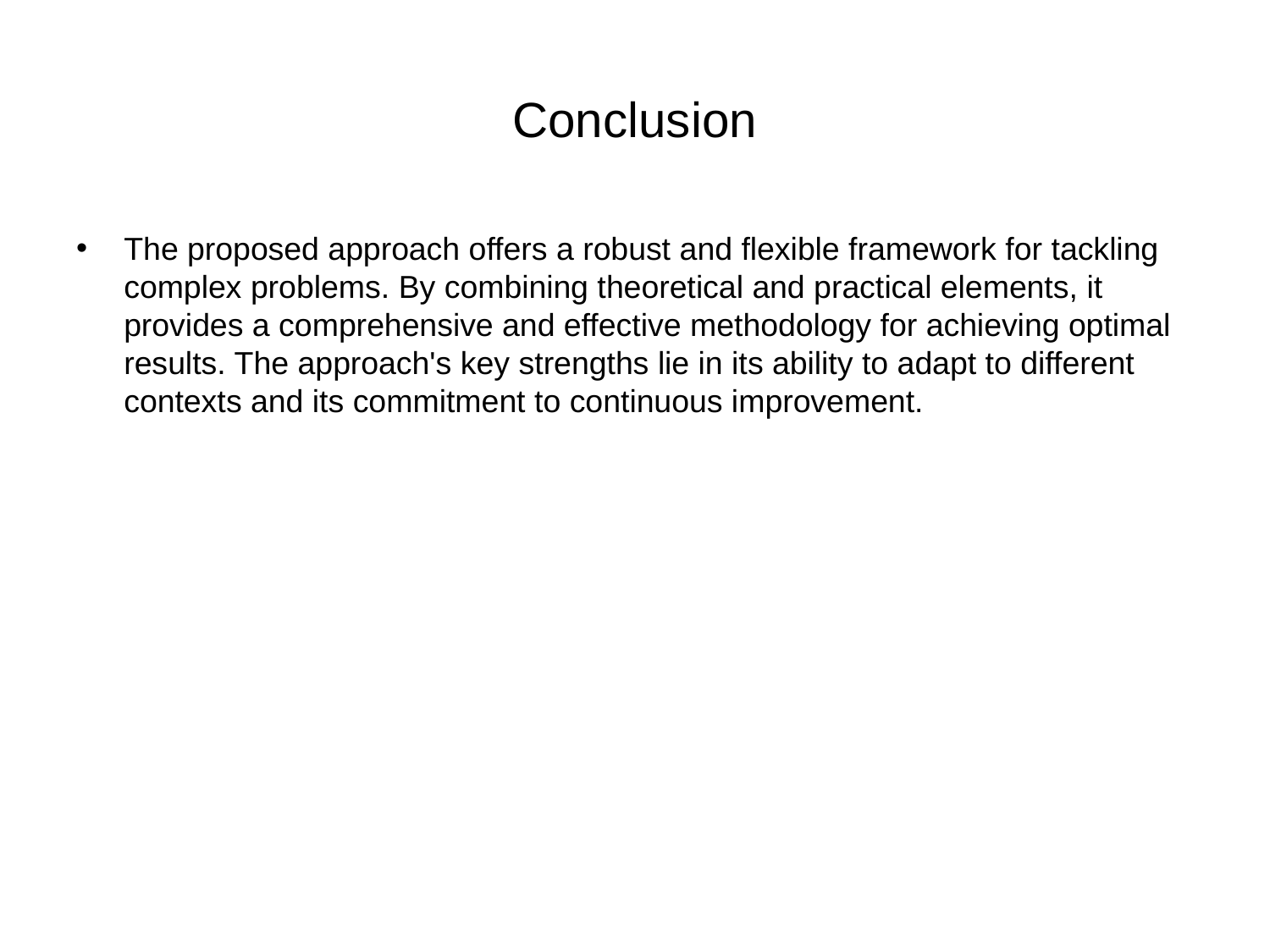

# Conclusion
The proposed approach offers a robust and flexible framework for tackling complex problems. By combining theoretical and practical elements, it provides a comprehensive and effective methodology for achieving optimal results. The approach's key strengths lie in its ability to adapt to different contexts and its commitment to continuous improvement.